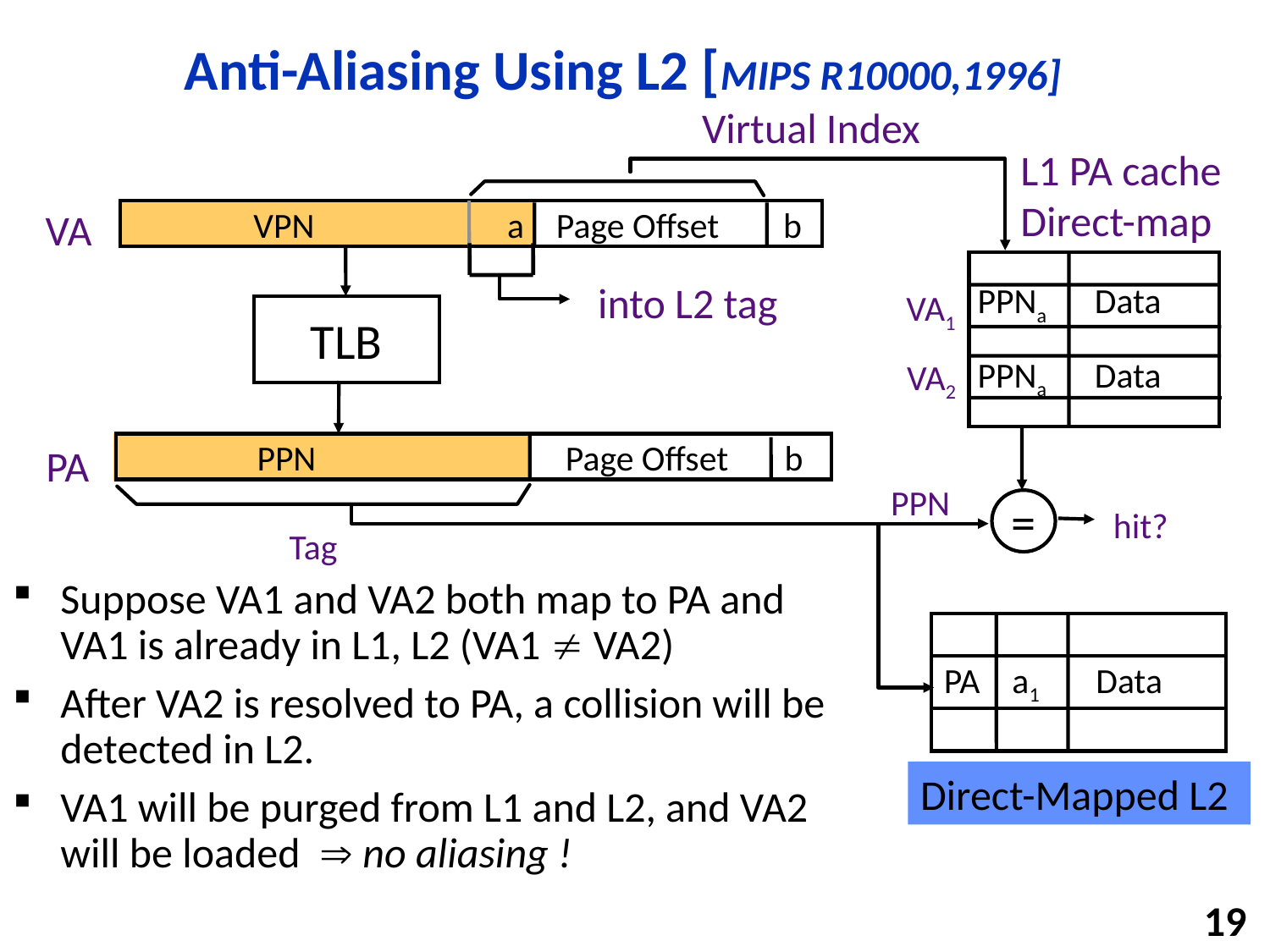

# Anti-Aliasing Using L2 [MIPS R10000,1996]
Virtual Index
L1 PA cache
Direct-map

VA

               VPN 	               a    Page Offset        b

 into L2 tag
PPNa      Data

VA1
TLB
PPNa      Data

VA2

PA

                PPN 		       Page Offset       b

PPN

=
hit?

Tag

Suppose VA1 and VA2 both map to PA and VA1 is already in L1, L2 (VA1 ≠ VA2)
After VA2 is resolved to PA, a collision will be detected in L2.
VA1 will be purged from L1 and L2, and VA2 will be loaded  ⇒ no aliasing !

PA    a1       Data
Direct-Mapped L2
19